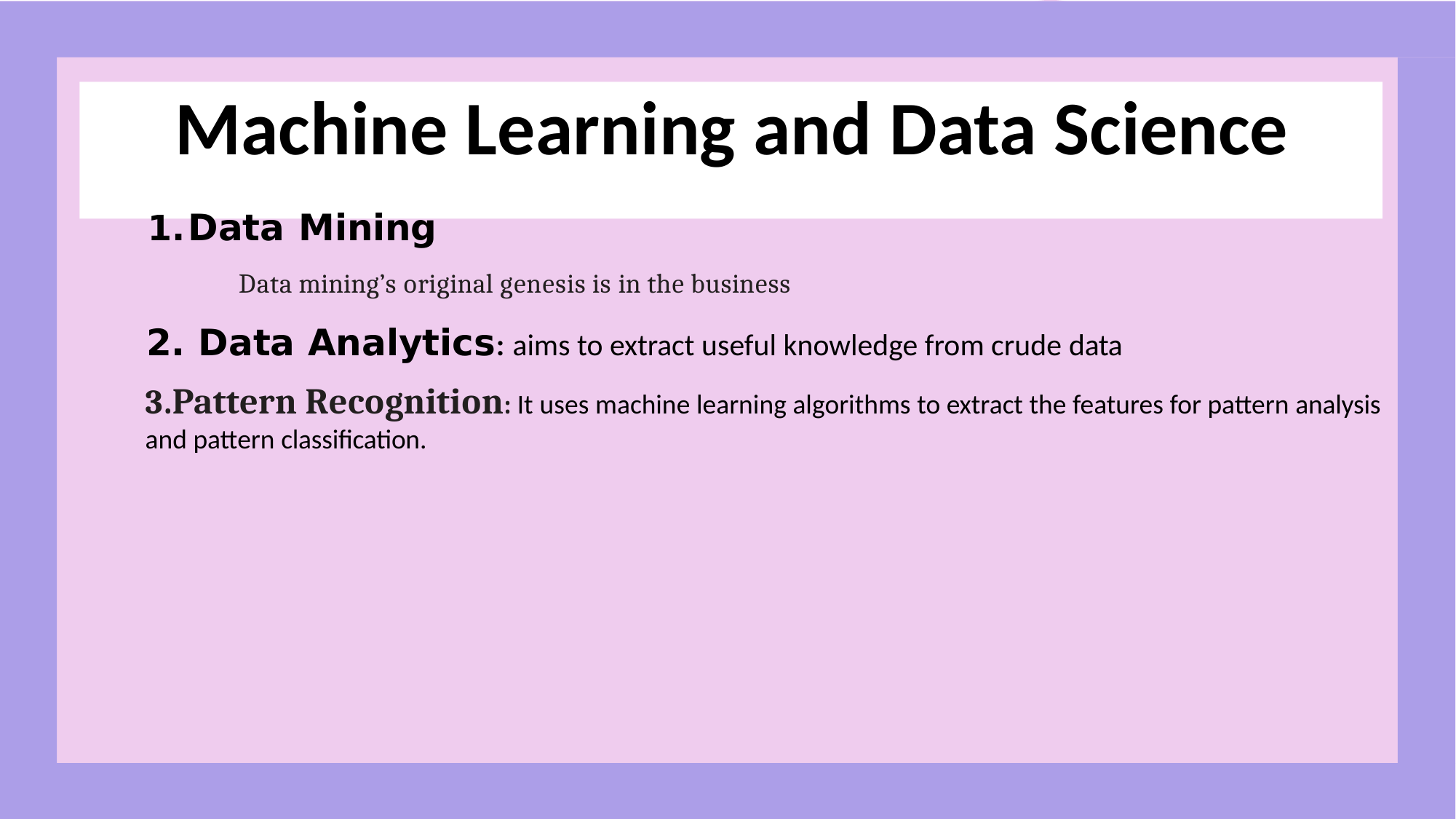

# Machine Learning and Data Science
Data Mining
Data mining’s original genesis is in the business
Data Analytics: aims to extract useful knowledge from crude data
Pattern Recognition: It uses machine learning algorithms to extract the features for pattern analysis and pattern classification.